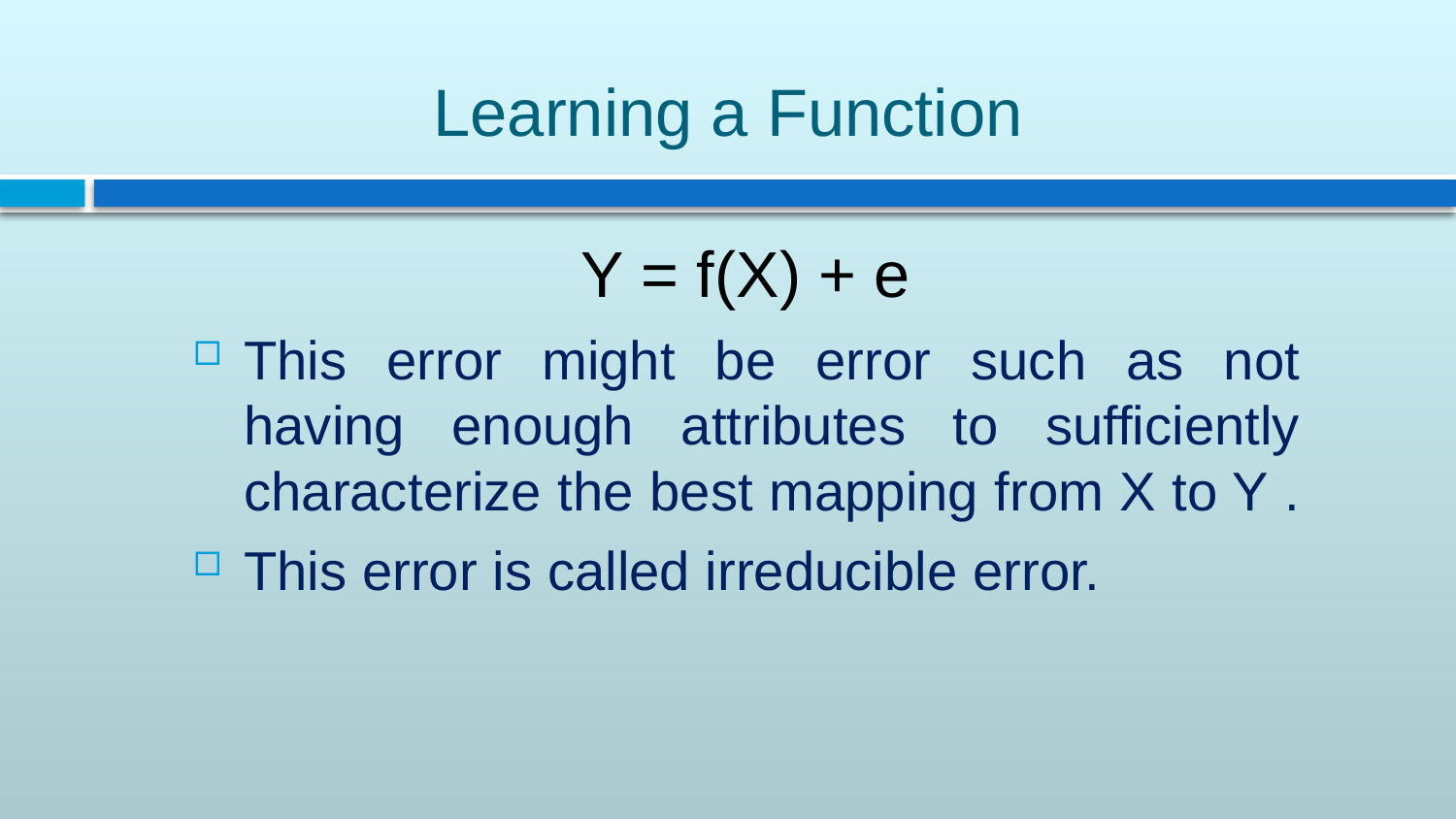

# Learning a Function
Y = f(X) + e
This error might be error such as not having enough attributes to sufficiently characterize the best mapping from X to Y .
This error is called irreducible error.